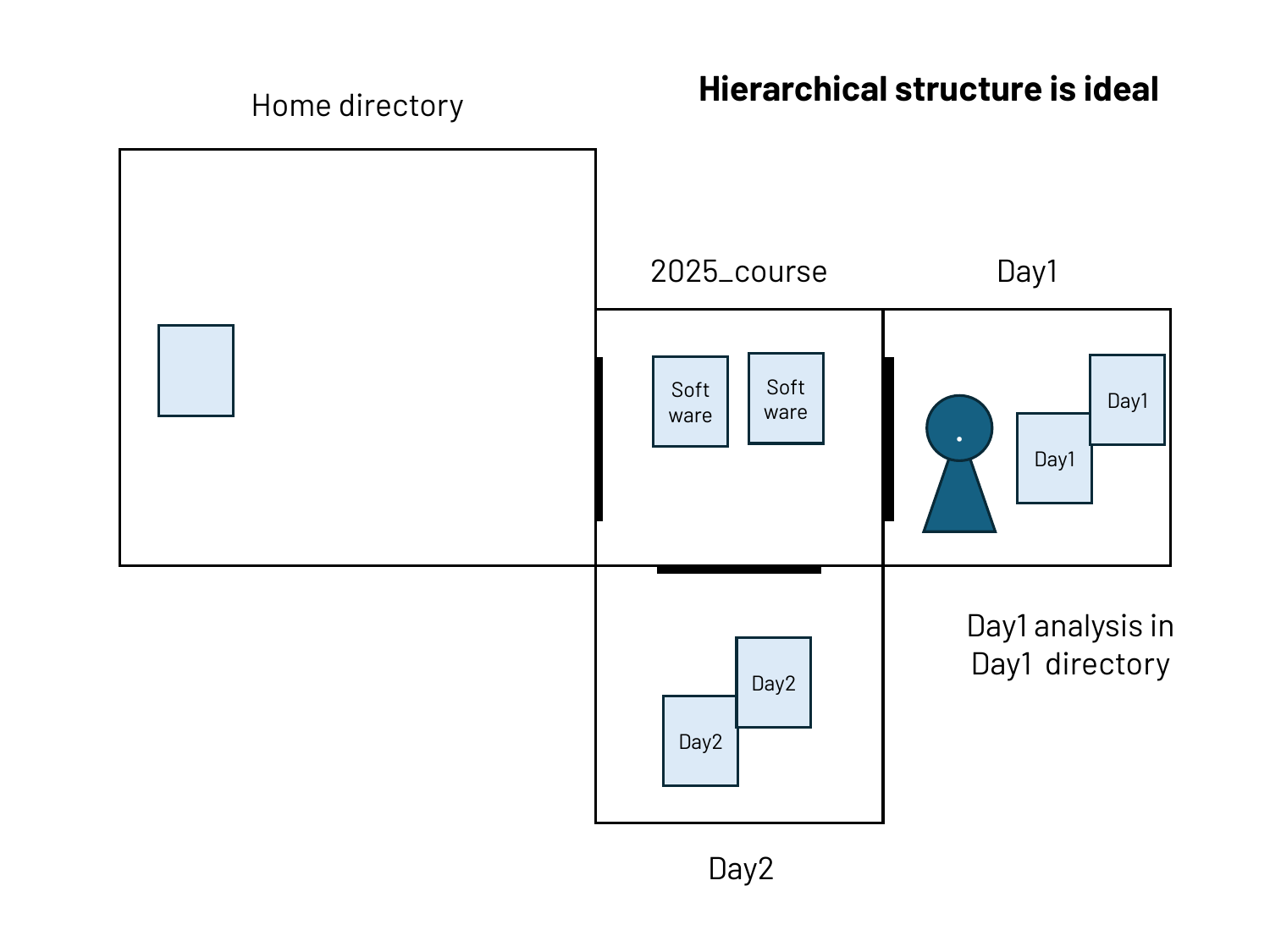

Hierarchical structure is ideal
Home directory

2025_course
Day1

Software
Day1
Software

..
Day1

Day1 analysis in Day1  directory
Day2
Day2
Day2